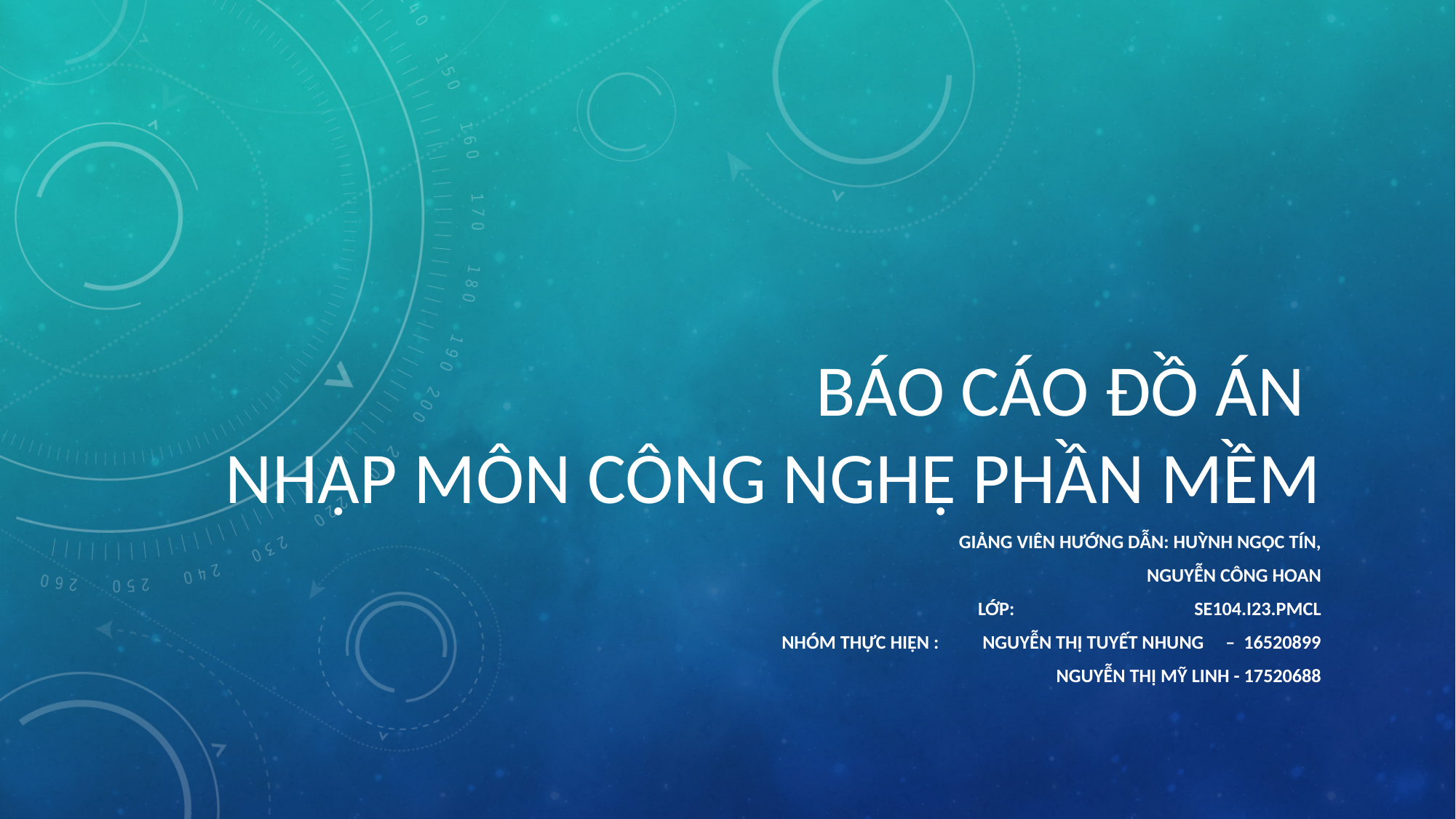

# Báo cáo Đồ án nhập môn công nghệ phần mềm
Giảng viên hướng dẫn: Huỳnh Ngọc Tín,
Nguyễn Công Hoan
   Lớp: 			SE104.I23.PMCL
   Nhóm thực hiện :          Nguyễn Thị Tuyết Nhung     –  16520899
	Nguyễn Thị Mỹ Linh - 17520688